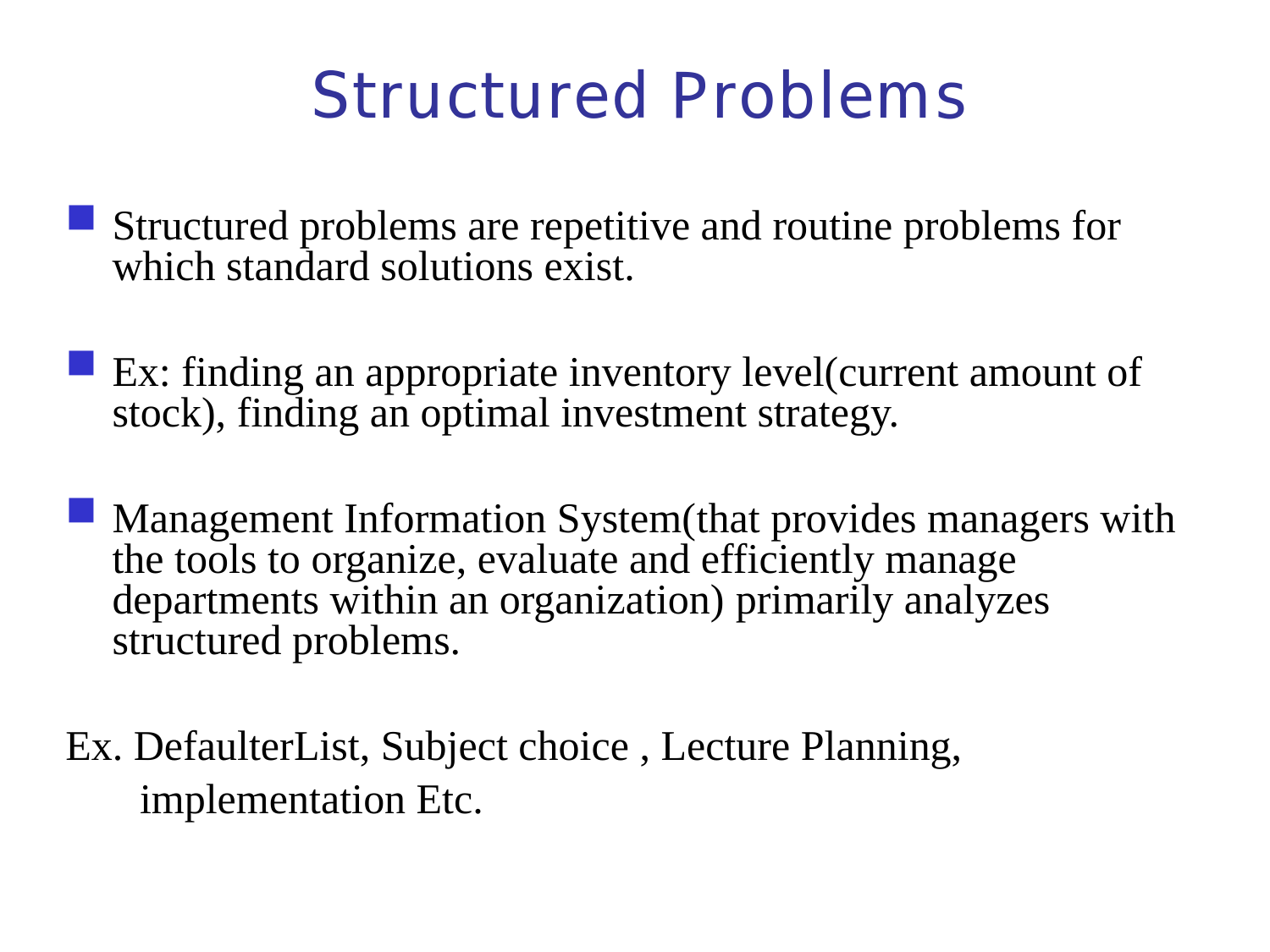

Structured Problems
Structured problems are repetitive and routine problems for which standard solutions exist.

Ex: finding an appropriate inventory level(current amount of stock), finding an optimal investment strategy.

Management Information System(that provides managers with the tools to organize, evaluate and efficiently manage departments within an organization) primarily analyzes structured problems.

Ex. DefaulterList, Subject choice , Lecture Planning,
       implementation Etc.